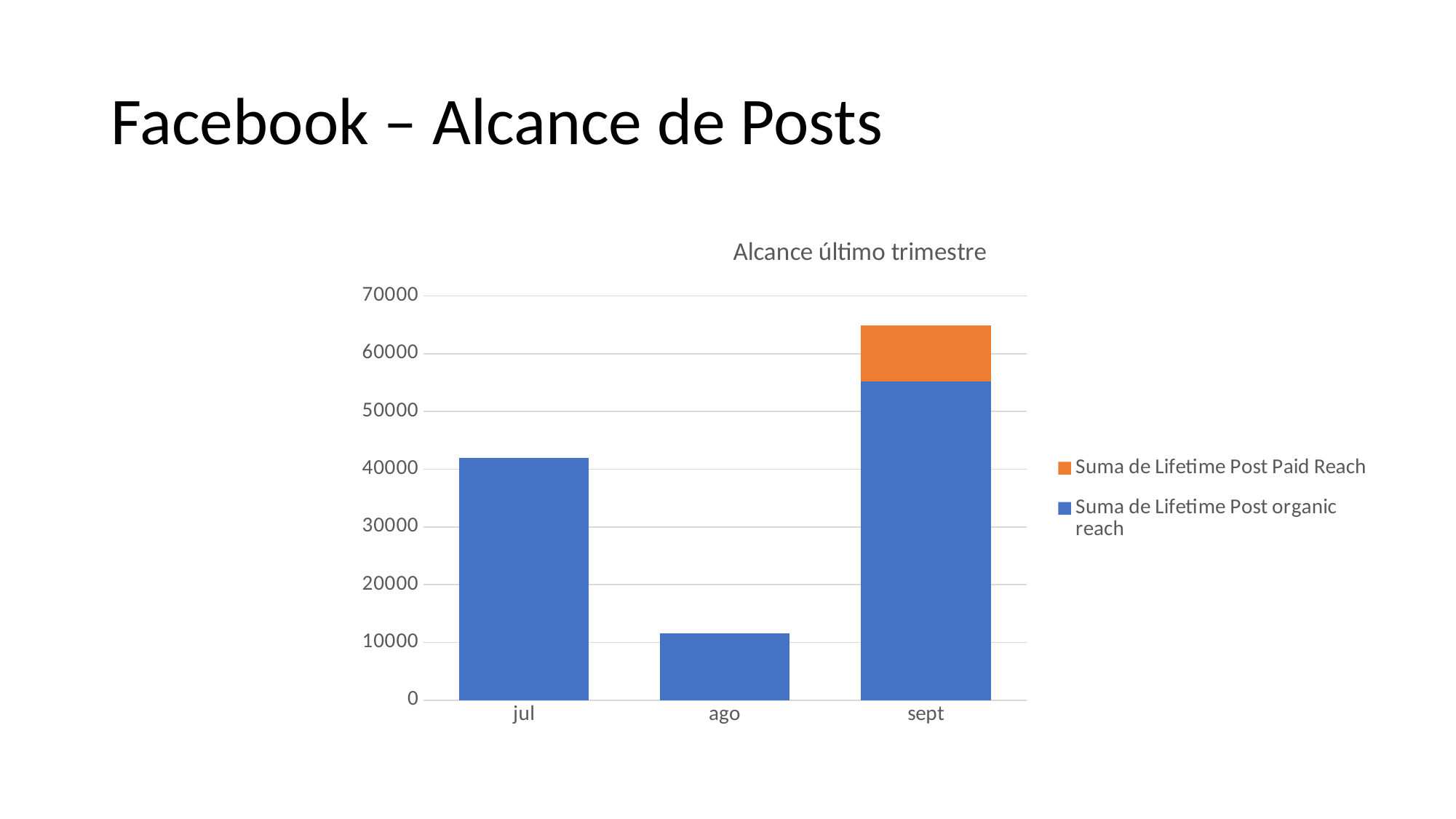

# Facebook – Alcance de Posts

### Chart: Alcance último trimestre

| Category | Suma de Lifetime Post organic reach | Suma de Lifetime Post Paid Reach |
|---|---|---|
| jul | 41900.0 | 0.0 |
| ago | 11624.0 | 0.0 |
| sept | 55222.0 | 9610.0 |